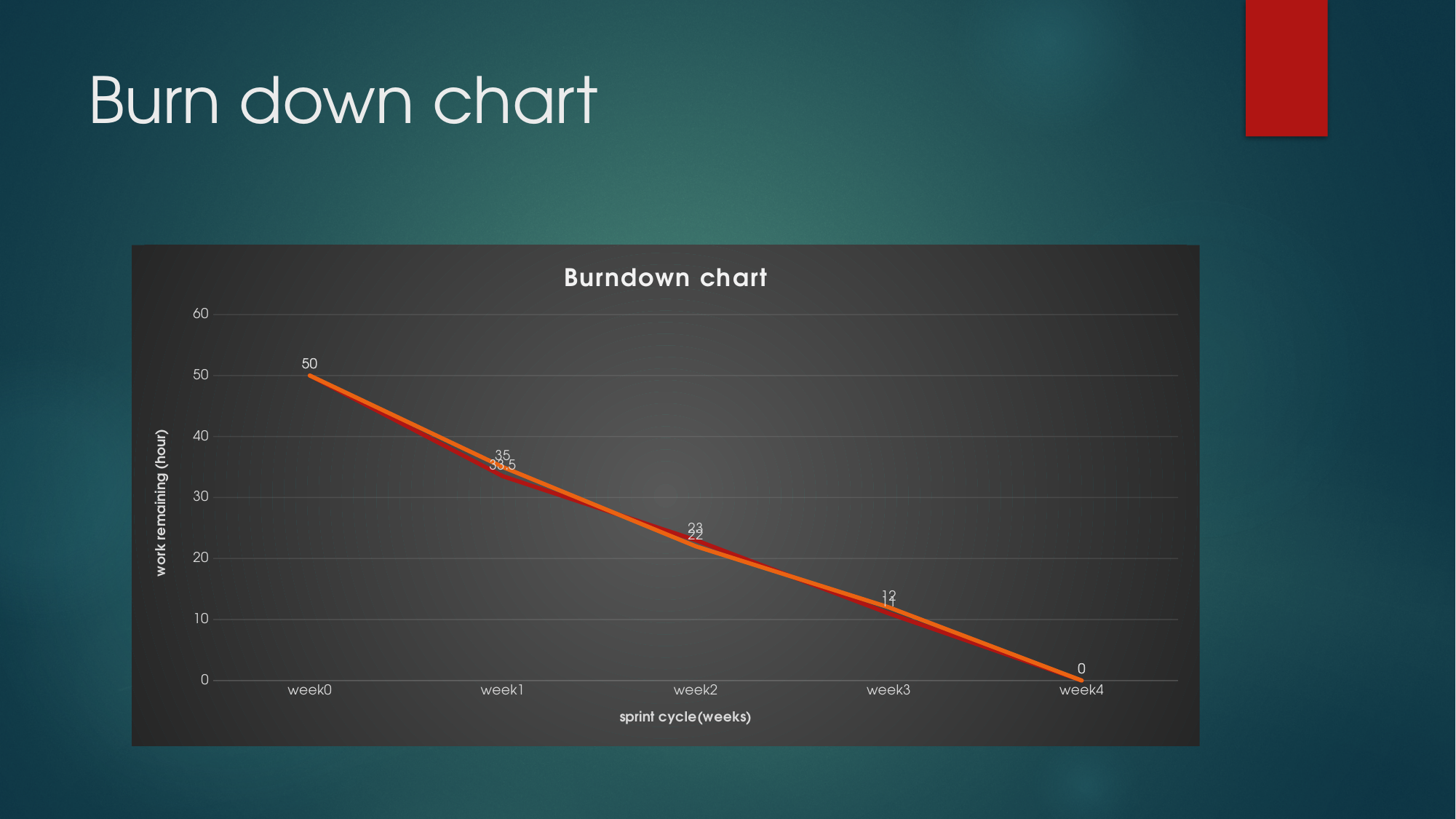

# Burn down chart

### Chart: Burndown chart

| Category |  |  |
|---|---|---|
| week0 | 50.0 | 50.0 |
| week1 | 33.5 | 35.0 |
| week2 | 23.0 | 22.0 |
| week3 | 11.0 | 12.0 |
| week4 | 0.0 | 0.0 |